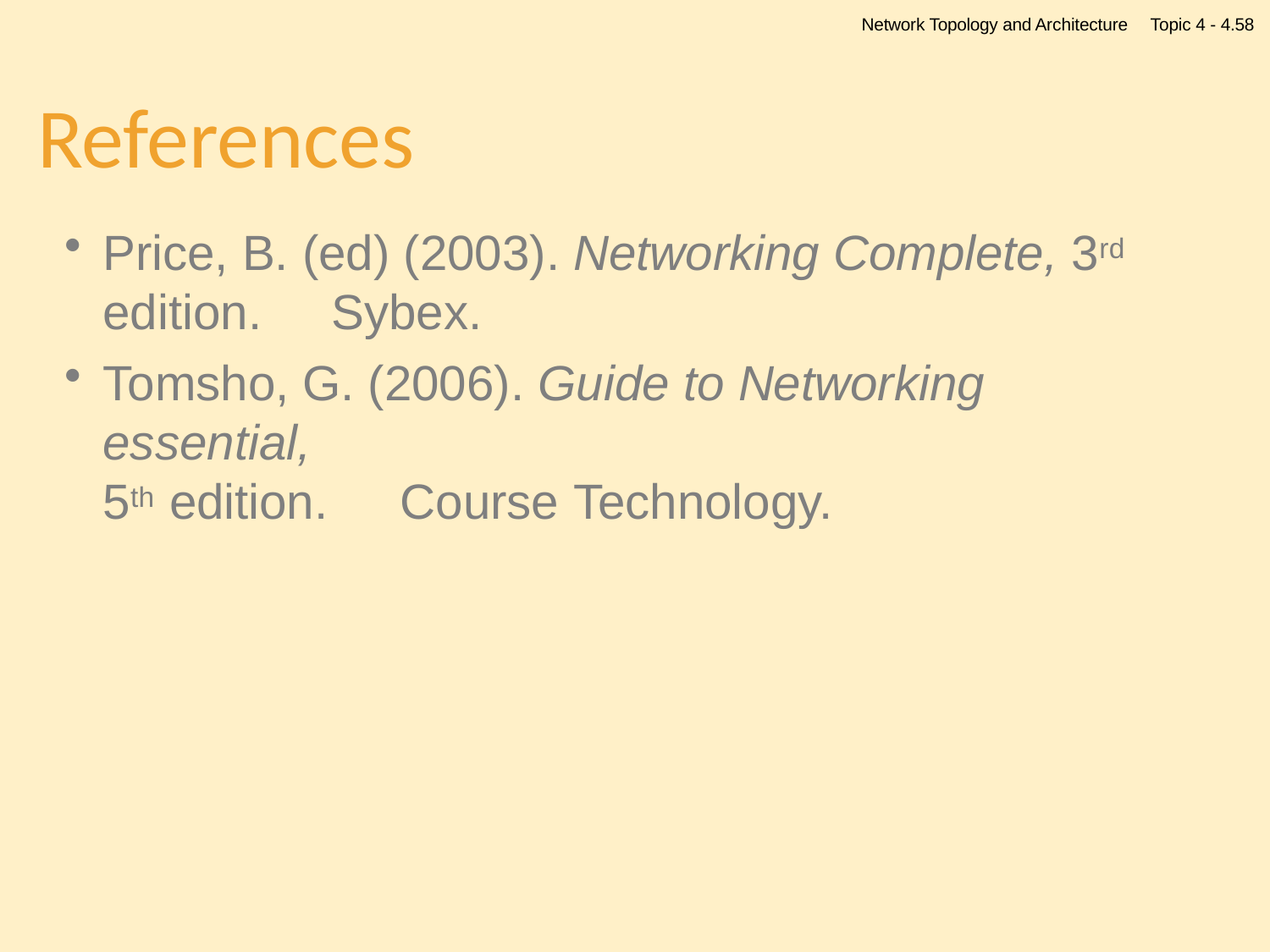

Network Topology and Architecture
Topic 4 - 4.58
# References
Price, B. (ed) (2003). Networking Complete, 3rd  edition.	Sybex.
Tomsho, G. (2006). Guide to Networking essential,
5th edition.	Course Technology.